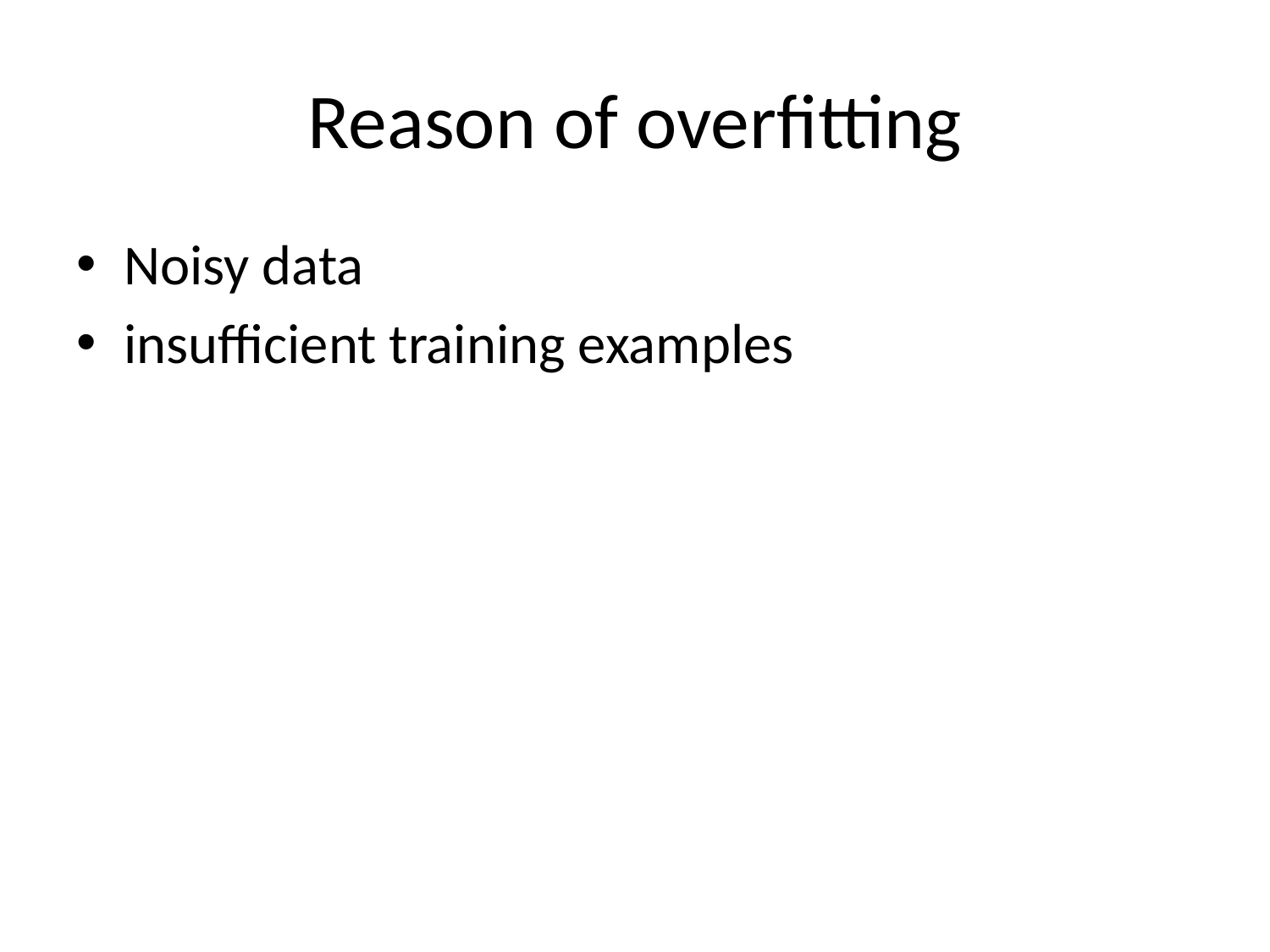

# Reason of overfitting
Noisy data
insufficient training examples